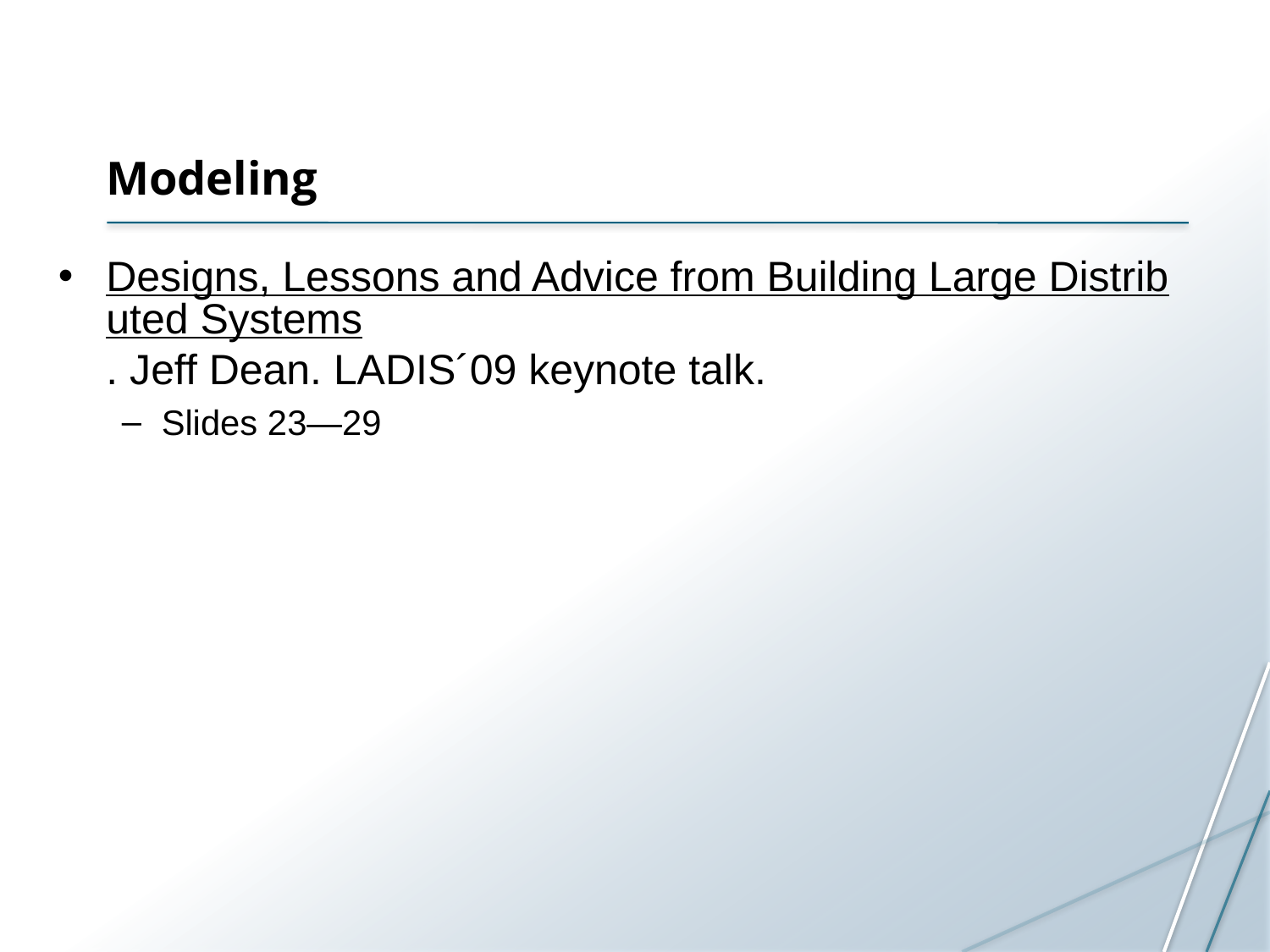

# Modeling
Designs, Lessons and Advice from Building Large Distributed Systems. Jeff Dean. LADIS´09 keynote talk.
Slides 23—29